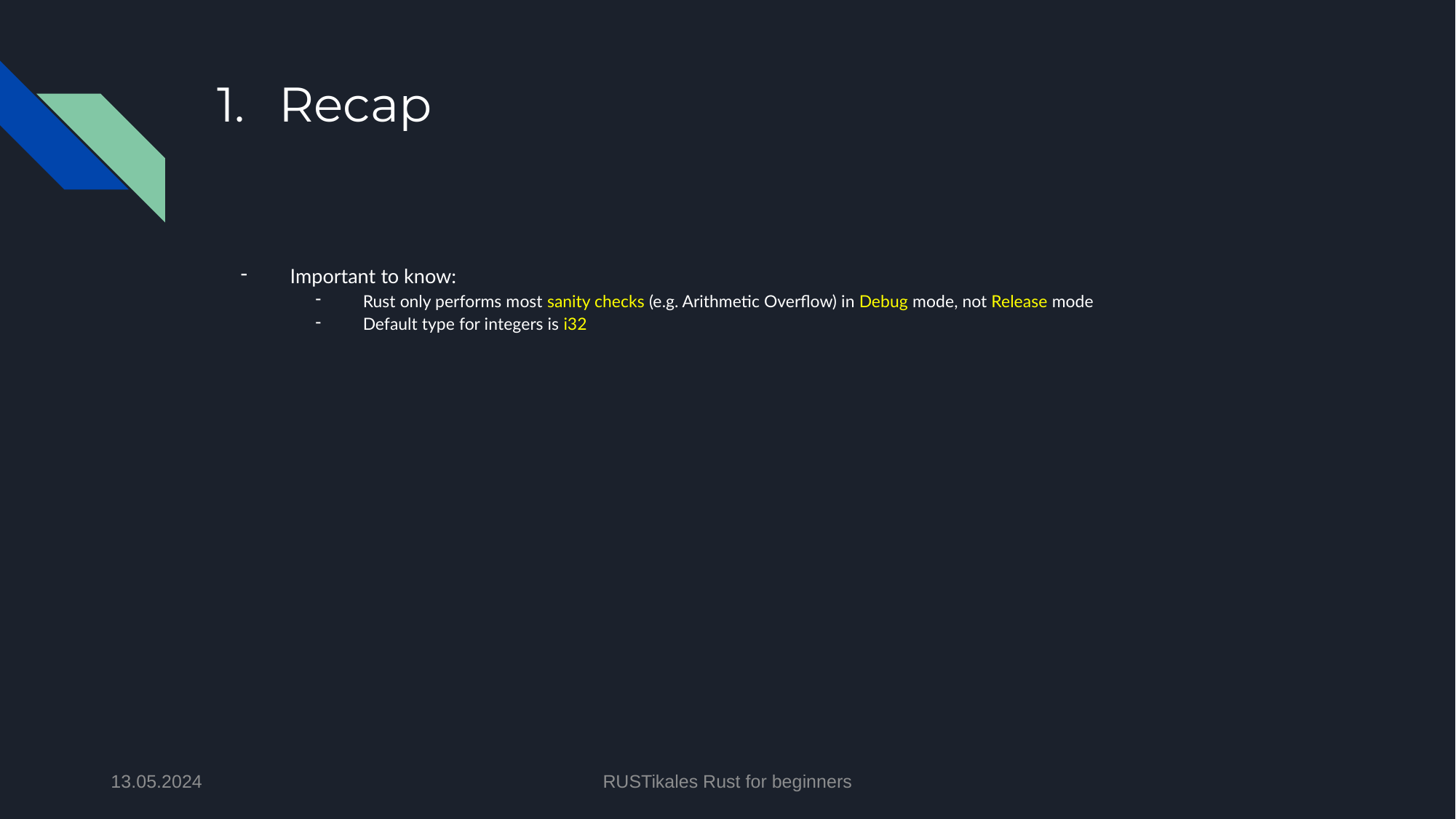

# Recap
Important to know:
Rust only performs most sanity checks (e.g. Arithmetic Overflow) in Debug mode, not Release mode
Default type for integers is i32
13.05.2024
RUSTikales Rust for beginners